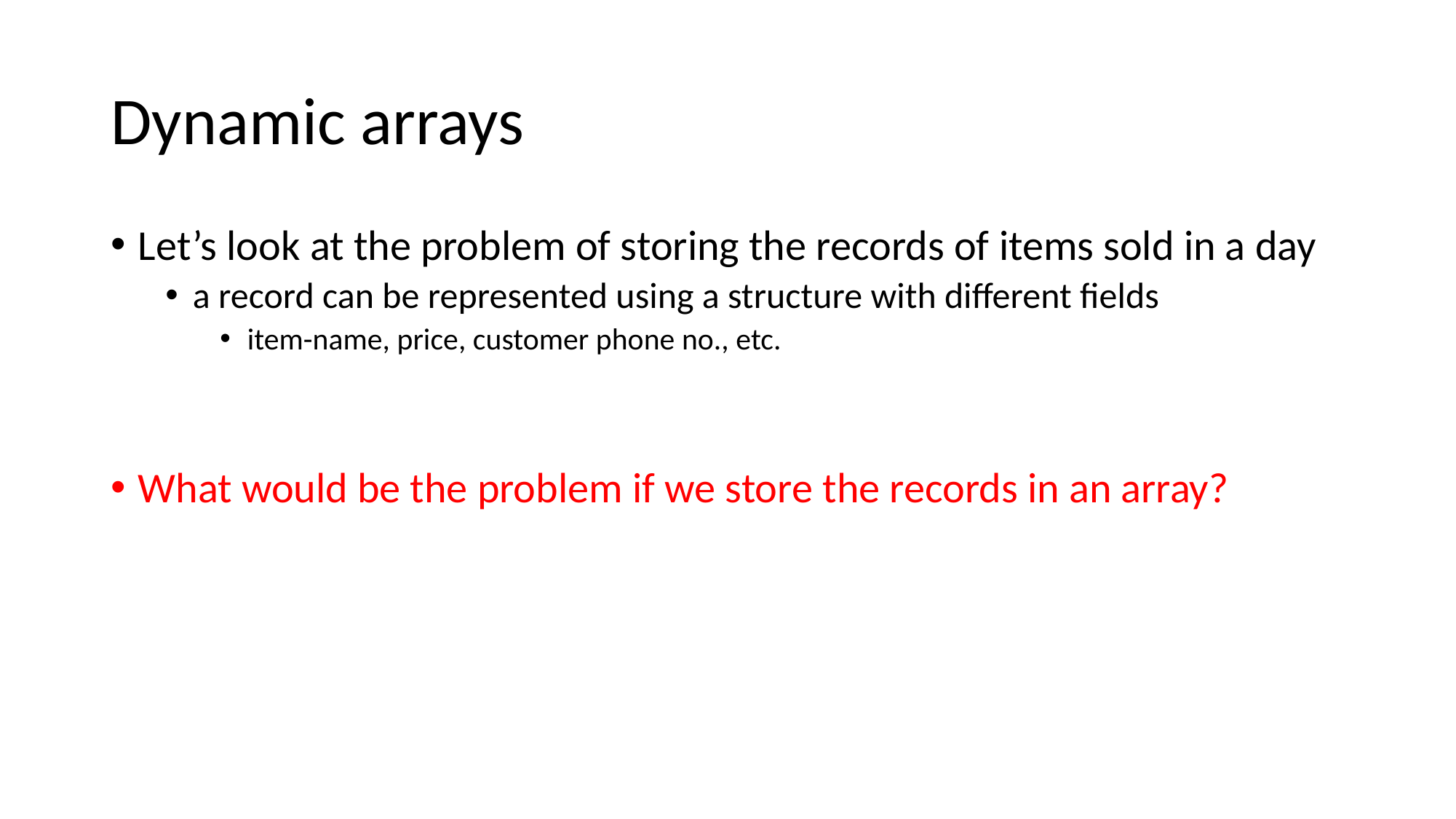

# Dynamic arrays
Let’s look at the problem of storing the records of items sold in a day
a record can be represented using a structure with different fields
item-name, price, customer phone no., etc.

What would be the problem if we store the records in an array?